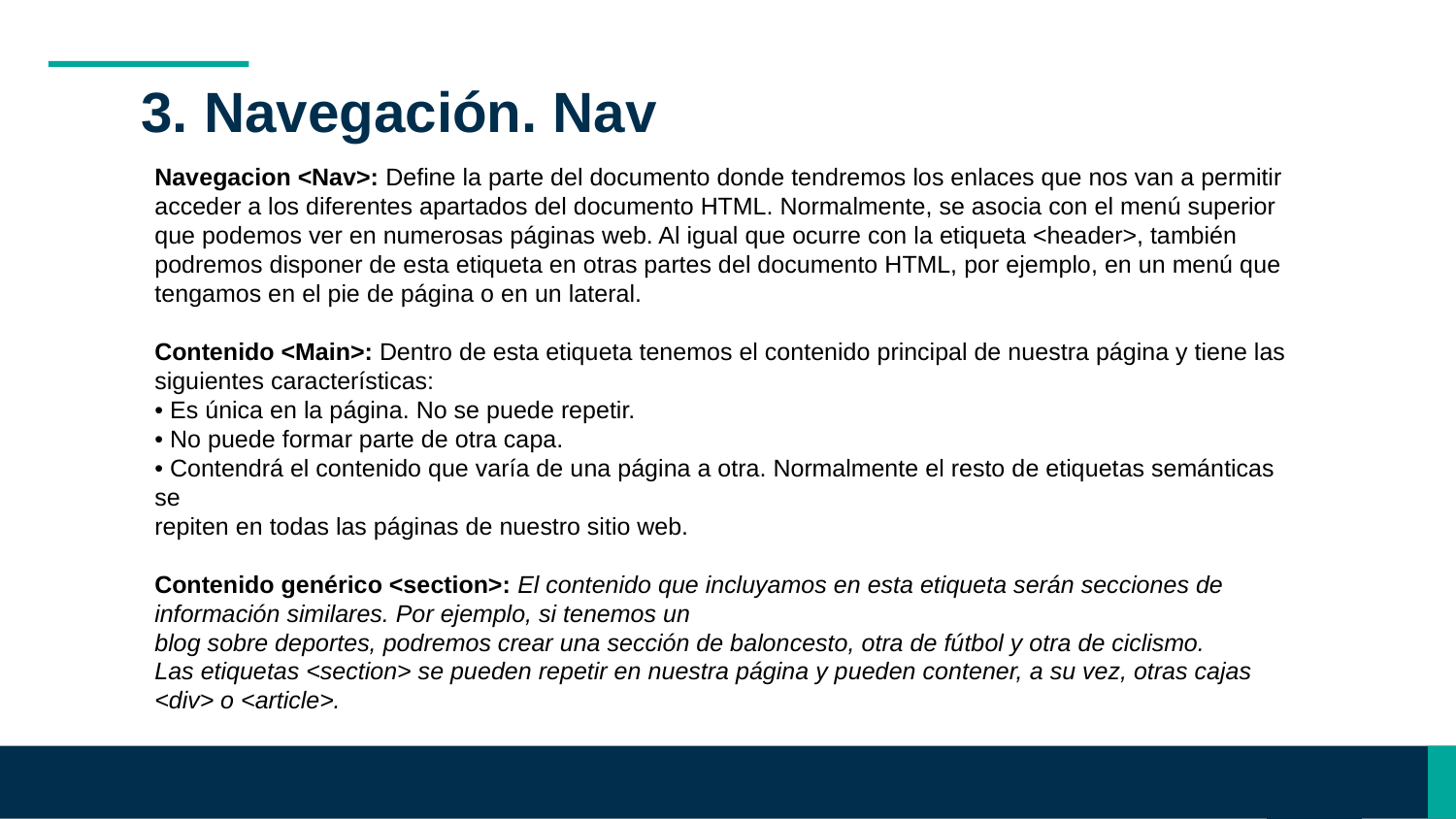

# 3. Navegación. Nav
Navegacion <Nav>: Define la parte del documento donde tendremos los enlaces que nos van a permitir acceder a los diferentes apartados del documento HTML. Normalmente, se asocia con el menú superior que podemos ver en numerosas páginas web. Al igual que ocurre con la etiqueta <header>, también podremos disponer de esta etiqueta en otras partes del documento HTML, por ejemplo, en un menú que tengamos en el pie de página o en un lateral.

Contenido <Main>: Dentro de esta etiqueta tenemos el contenido principal de nuestra página y tiene las siguientes características:
• Es única en la página. No se puede repetir.
• No puede formar parte de otra capa.
• Contendrá el contenido que varía de una página a otra. Normalmente el resto de etiquetas semánticas se
repiten en todas las páginas de nuestro sitio web.

Contenido genérico <section>: El contenido que incluyamos en esta etiqueta serán secciones de información similares. Por ejemplo, si tenemos un
blog sobre deportes, podremos crear una sección de baloncesto, otra de fútbol y otra de ciclismo.
Las etiquetas <section> se pueden repetir en nuestra página y pueden contener, a su vez, otras cajas <div> o <article>.